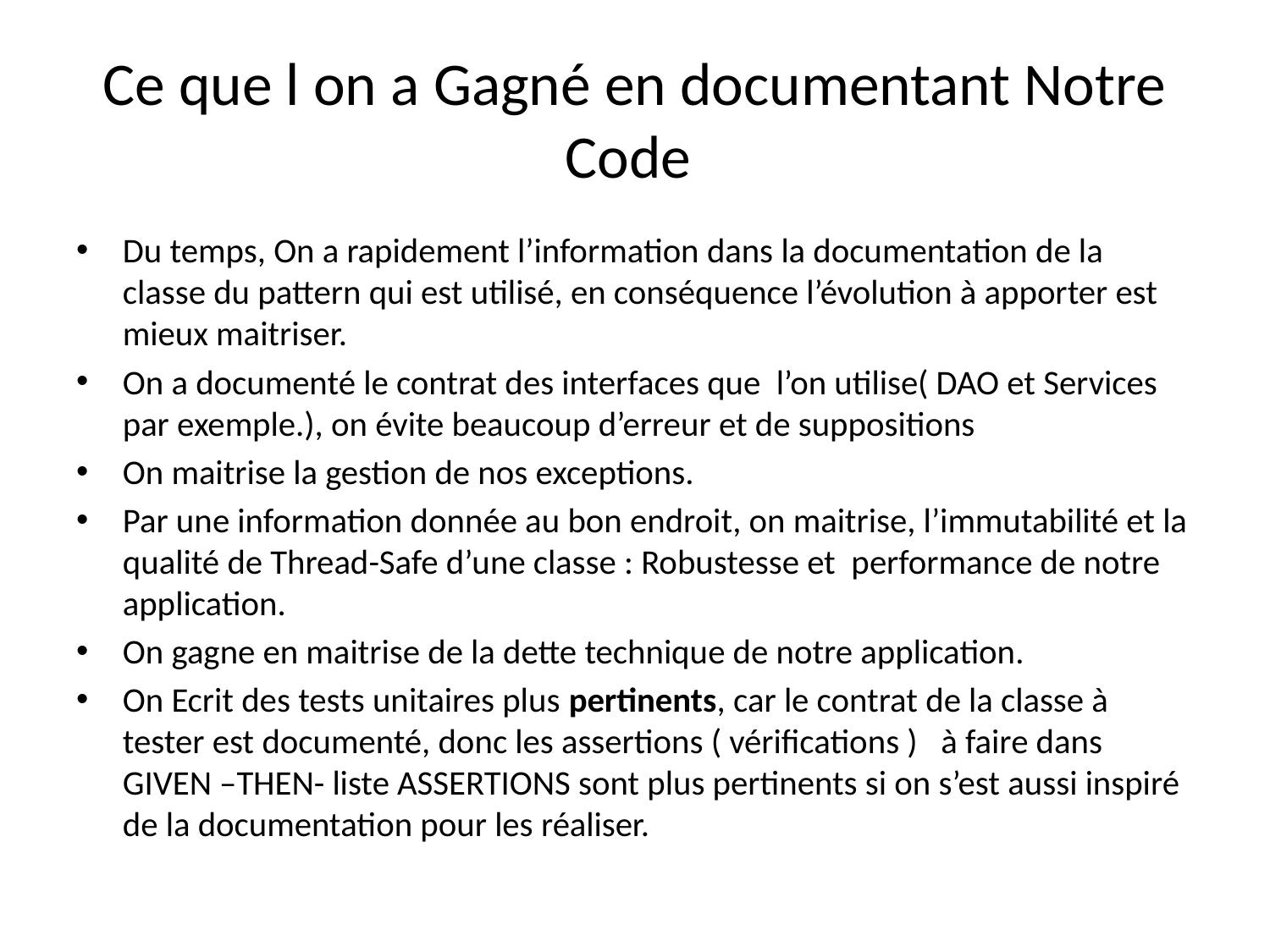

# Ce que l on a Gagné en documentant Notre Code
Du temps, On a rapidement l’information dans la documentation de la classe du pattern qui est utilisé, en conséquence l’évolution à apporter est mieux maitriser.
On a documenté le contrat des interfaces que  l’on utilise( DAO et Services par exemple.), on évite beaucoup d’erreur et de suppositions
On maitrise la gestion de nos exceptions.
Par une information donnée au bon endroit, on maitrise, l’immutabilité et la qualité de Thread-Safe d’une classe : Robustesse et  performance de notre application.
On gagne en maitrise de la dette technique de notre application.
On Ecrit des tests unitaires plus pertinents, car le contrat de la classe à tester est documenté, donc les assertions ( vérifications )   à faire dans GIVEN –THEN- liste ASSERTIONS sont plus pertinents si on s’est aussi inspiré de la documentation pour les réaliser.